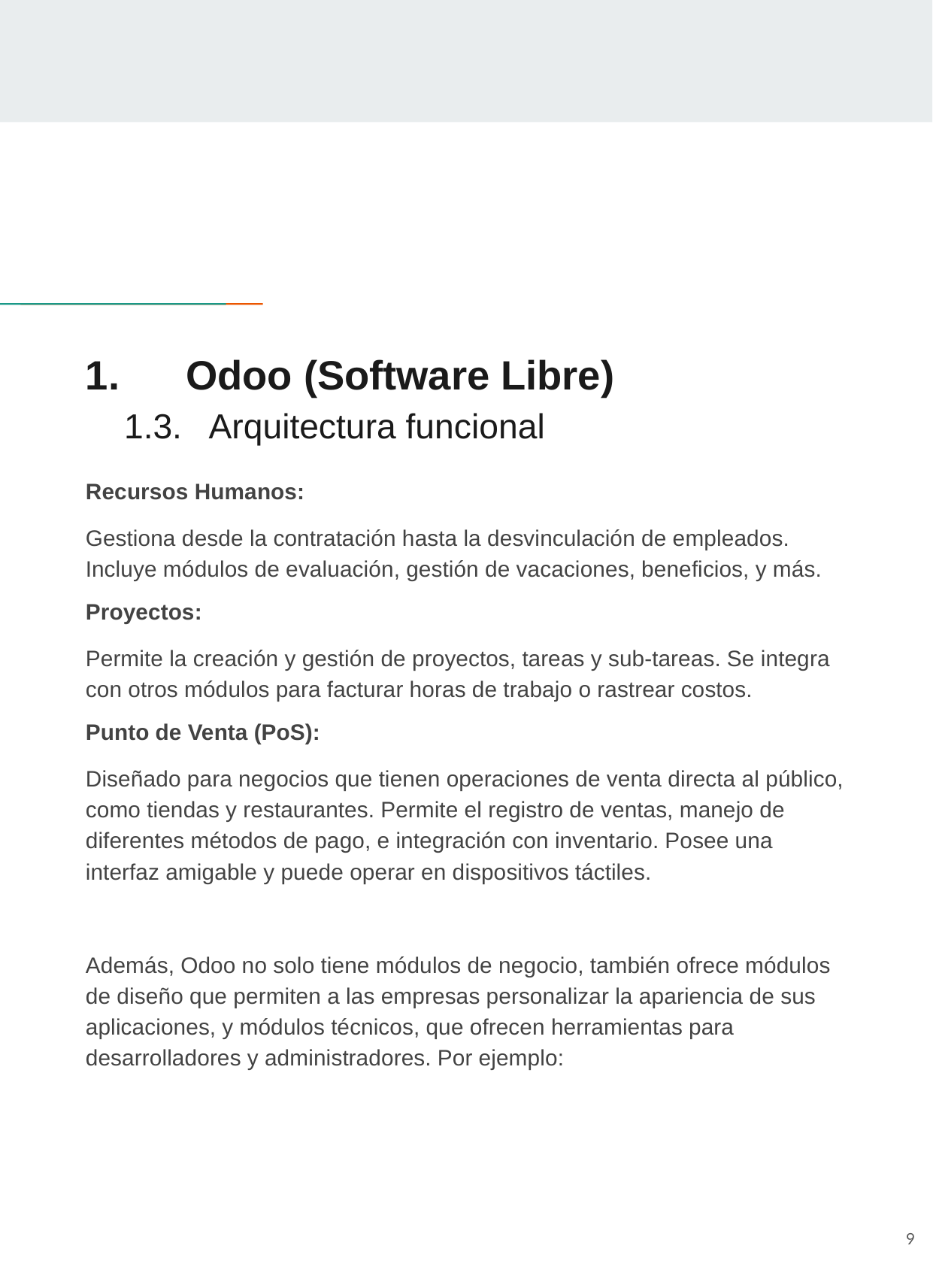

# 1.	Odoo (Software Libre)
    1.3.   Arquitectura funcional
Recursos Humanos:
Gestiona desde la contratación hasta la desvinculación de empleados. Incluye módulos de evaluación, gestión de vacaciones, beneficios, y más.
Proyectos:
Permite la creación y gestión de proyectos, tareas y sub-tareas. Se integra con otros módulos para facturar horas de trabajo o rastrear costos.
Punto de Venta (PoS):
Diseñado para negocios que tienen operaciones de venta directa al público, como tiendas y restaurantes. Permite el registro de ventas, manejo de diferentes métodos de pago, e integración con inventario. Posee una interfaz amigable y puede operar en dispositivos táctiles.

Además, Odoo no solo tiene módulos de negocio, también ofrece módulos de diseño que permiten a las empresas personalizar la apariencia de sus aplicaciones, y módulos técnicos, que ofrecen herramientas para desarrolladores y administradores. Por ejemplo:

9